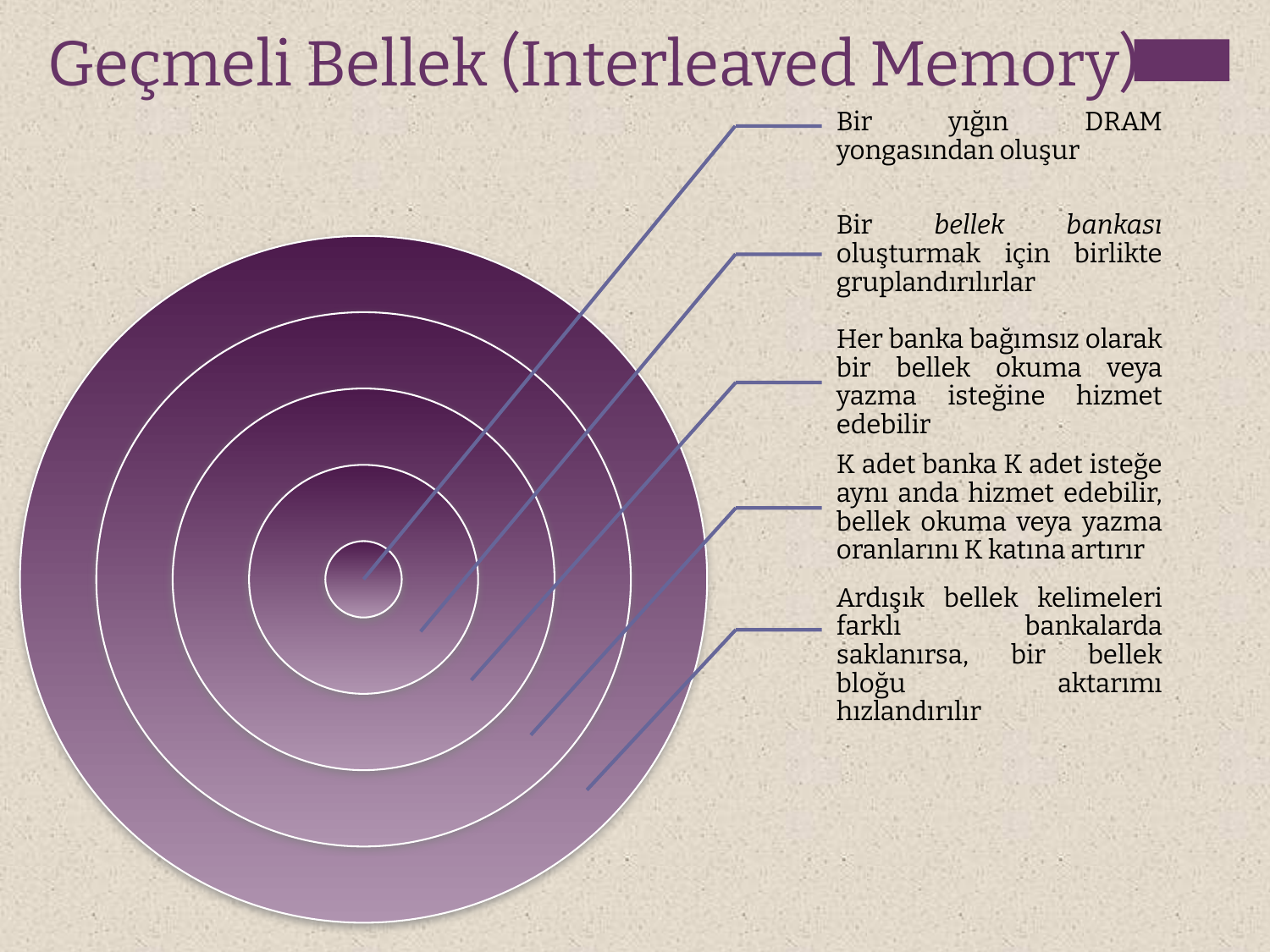

Geçmeli Bellek (Interleaved Memory)
Bir yığın DRAM yongasından oluşur
Bir bellek bankası oluşturmak için birlikte gruplandırılırlar
Her banka bağımsız olarak bir bellek okuma veya yazma isteğine hizmet edebilir
K adet banka K adet isteğe aynı anda hizmet edebilir, bellek okuma veya yazma oranlarını K katına artırır
Ardışık bellek kelimeleri farklı bankalarda saklanırsa, bir bellek bloğu aktarımı hızlandırılır